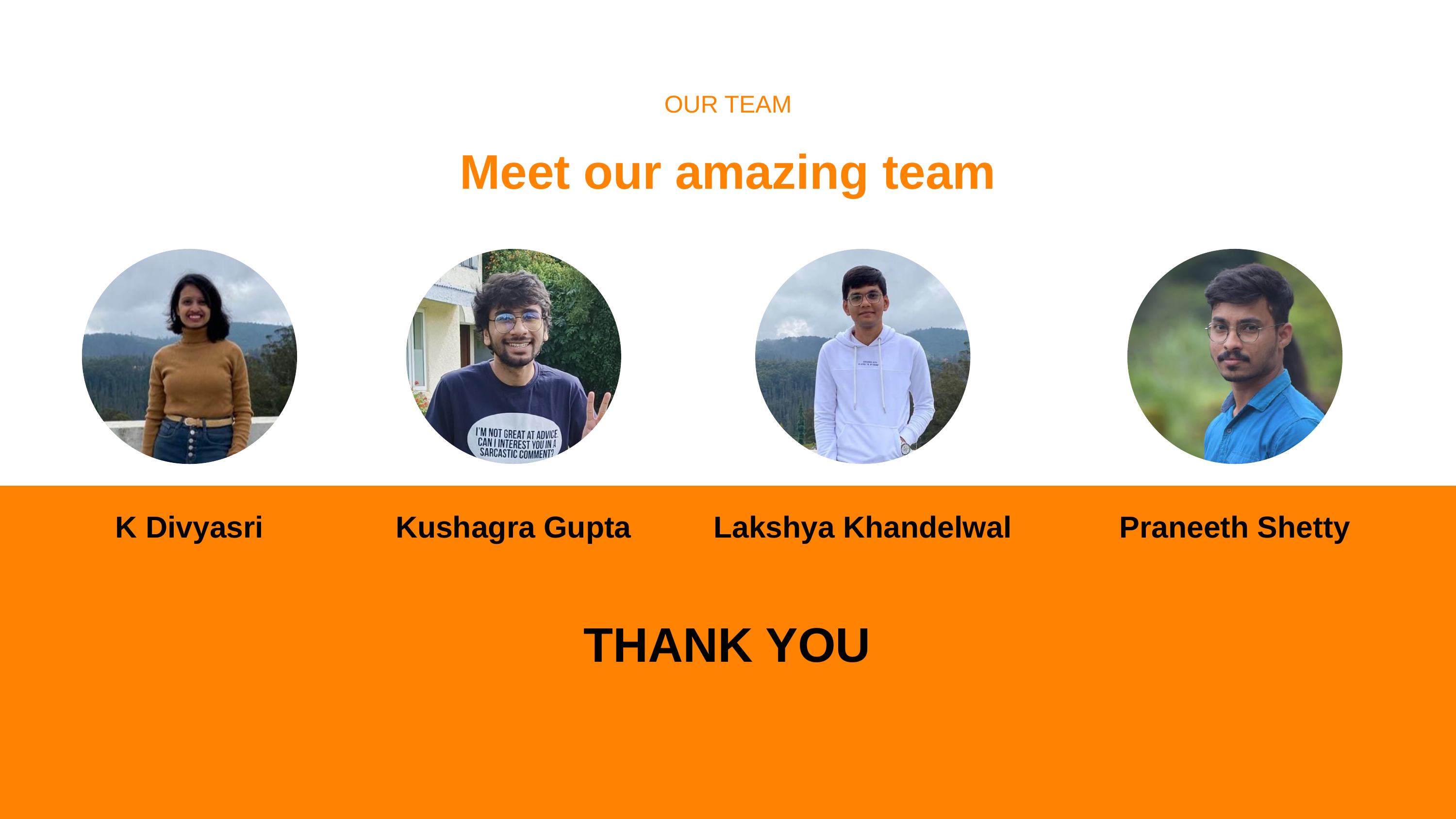

OUR TEAM
Meet our amazing team

K Divyasri
Kushagra Gupta
Lakshya Khandelwal
Praneeth Shetty
THANK YOU